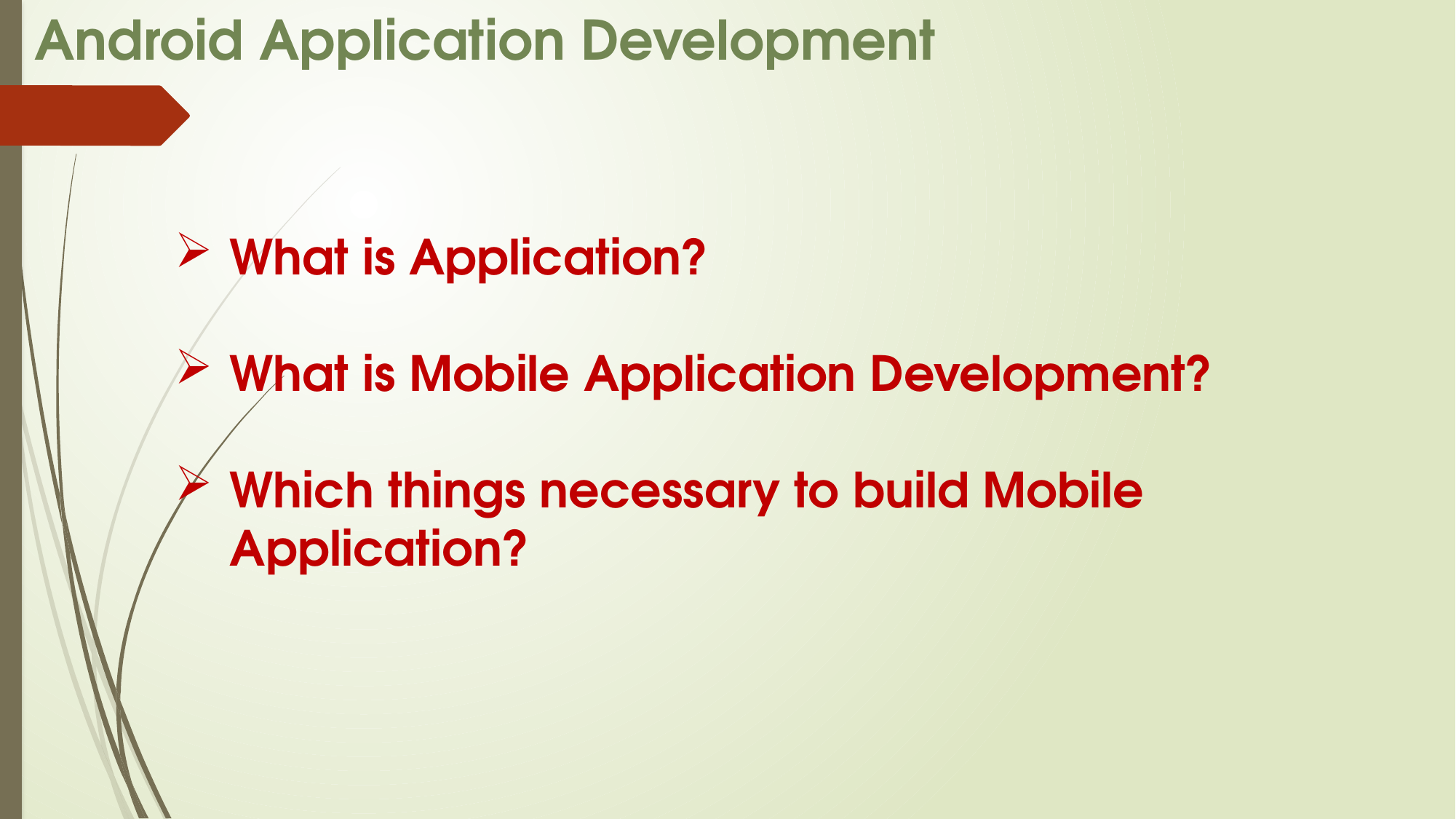

# Android Application Development
What is Application?

What is Mobile Application Development?

Which things necessary to build Mobile Application?